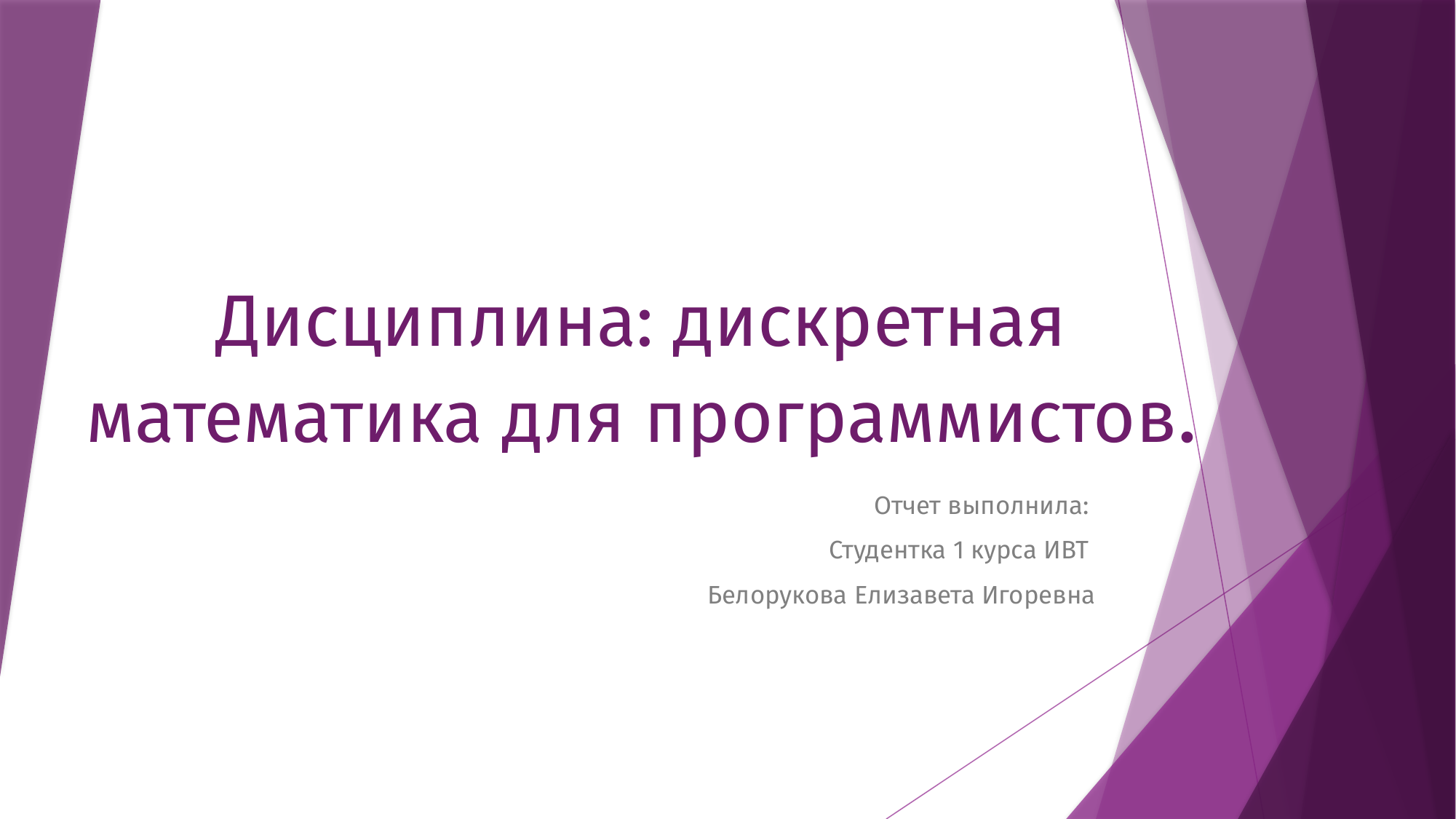

# Дисциплина: дискретная математика для программистов.
Отчет выполнила:
Студентка 1 курса ИВТ
Белорукова Елизавета Игоревна